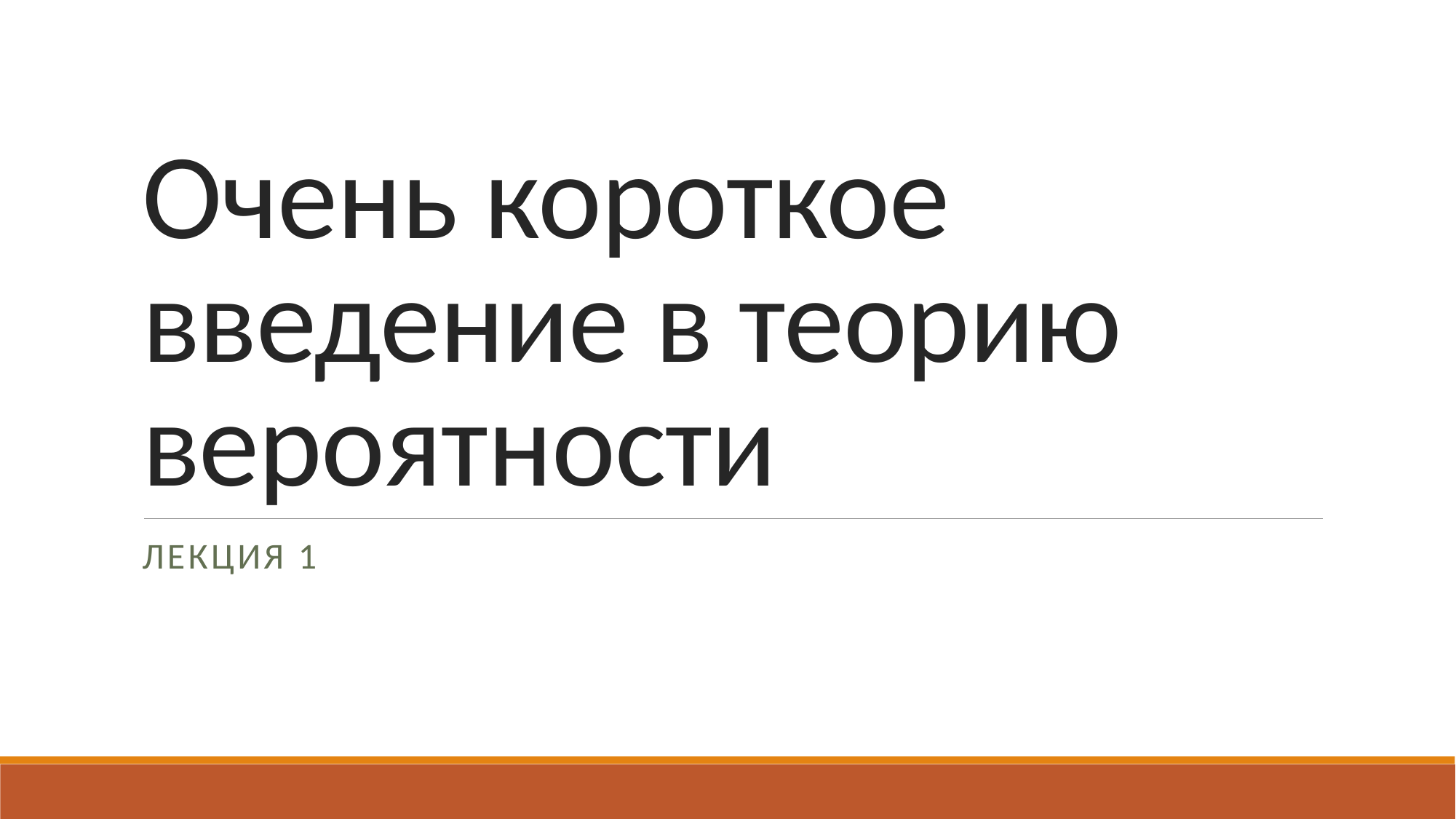

# Очень короткое введение в теорию вероятности
Лекция 1